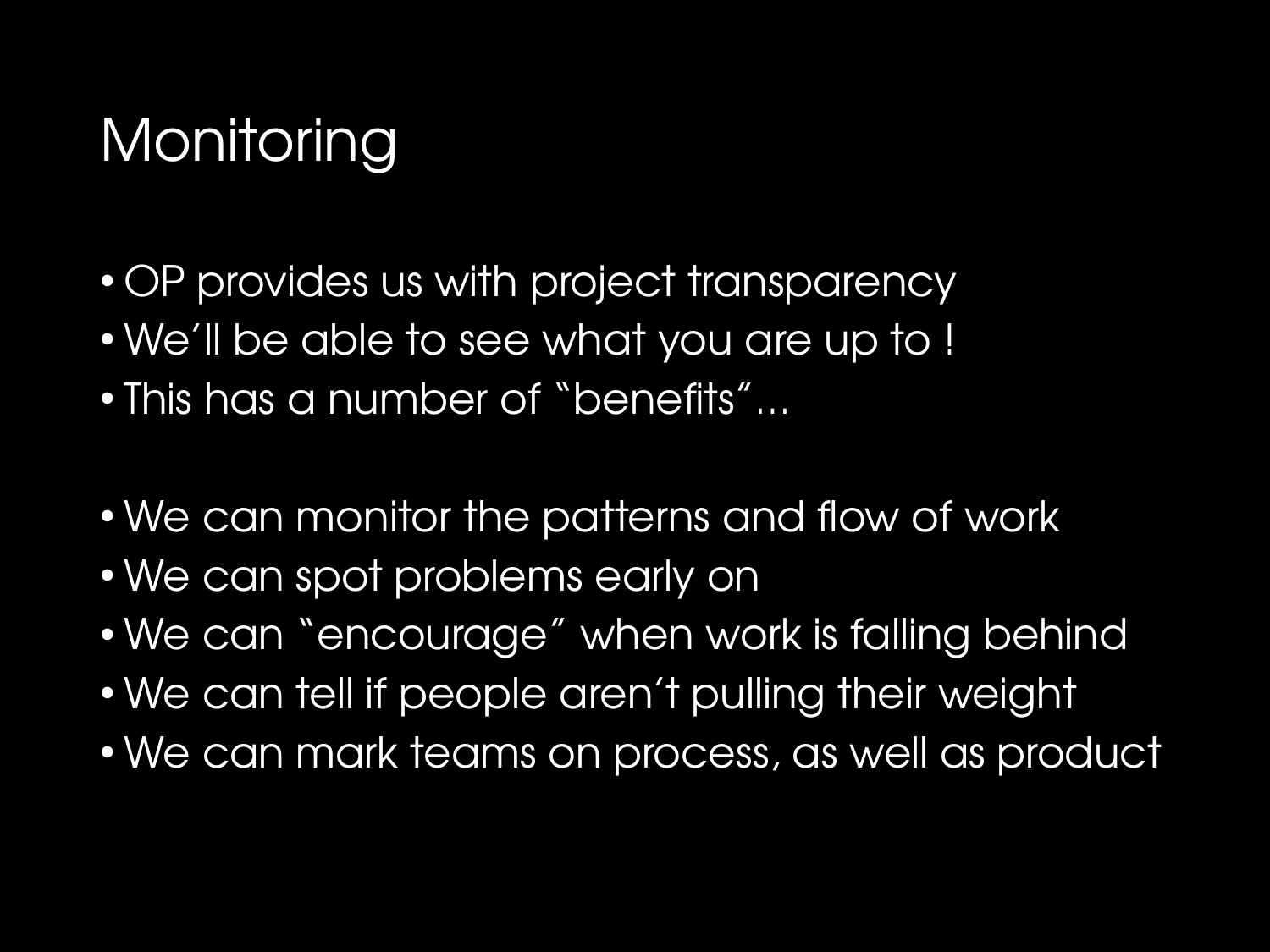

# Monitoring
OP provides us with project transparency
We’ll be able to see what you are up to !
This has a number of “benefits”…

We can monitor the patterns and flow of work
We can spot problems early on
We can “encourage” when work is falling behind
We can tell if people aren’t pulling their weight
We can mark teams on process, as well as product